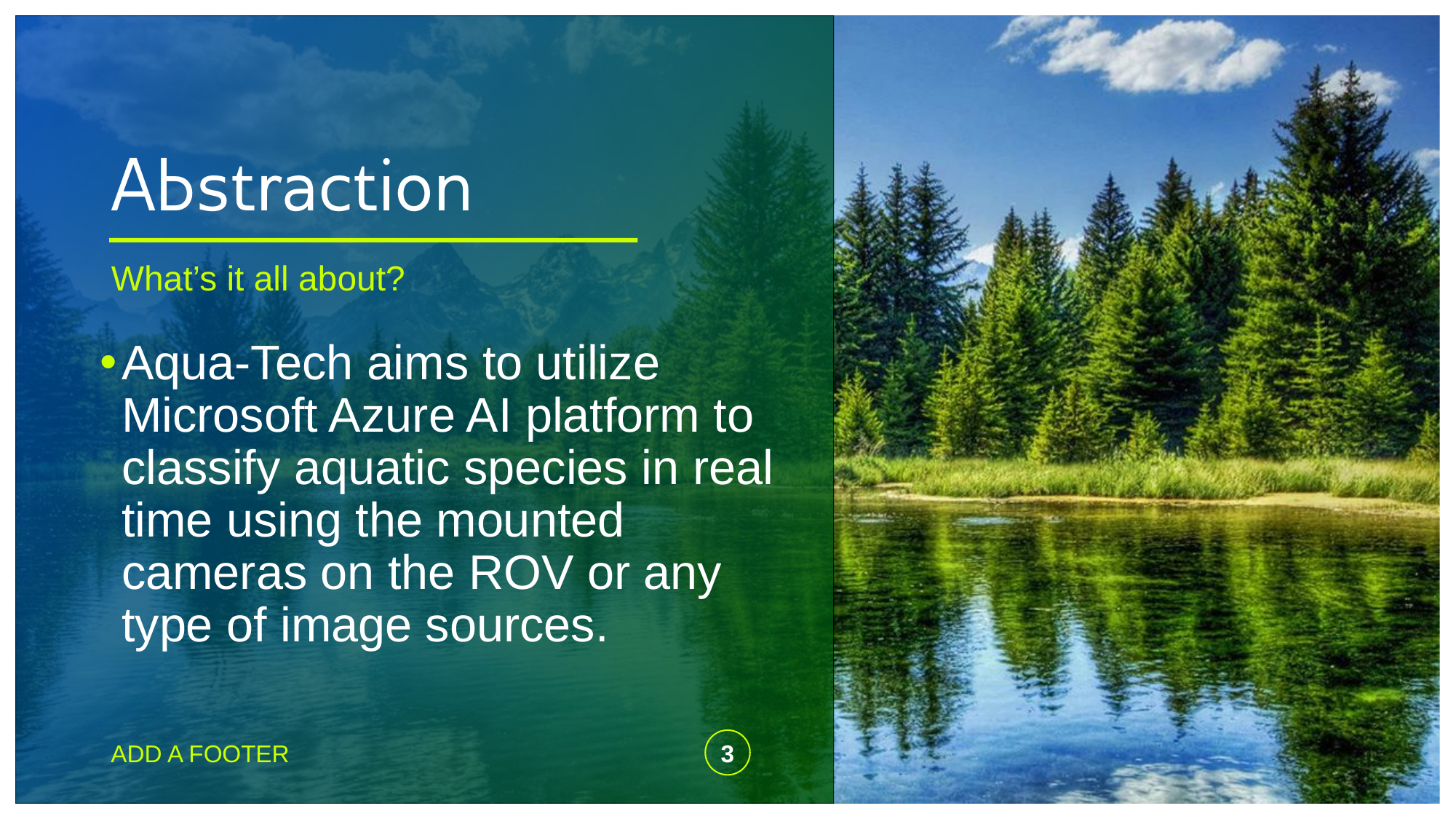

# Abstraction
What’s it all about?
Aqua-Tech aims to utilize Microsoft Azure AI platform to classify aquatic species in real time using the mounted cameras on the ROV or any type of image sources.
ADD A FOOTER
3